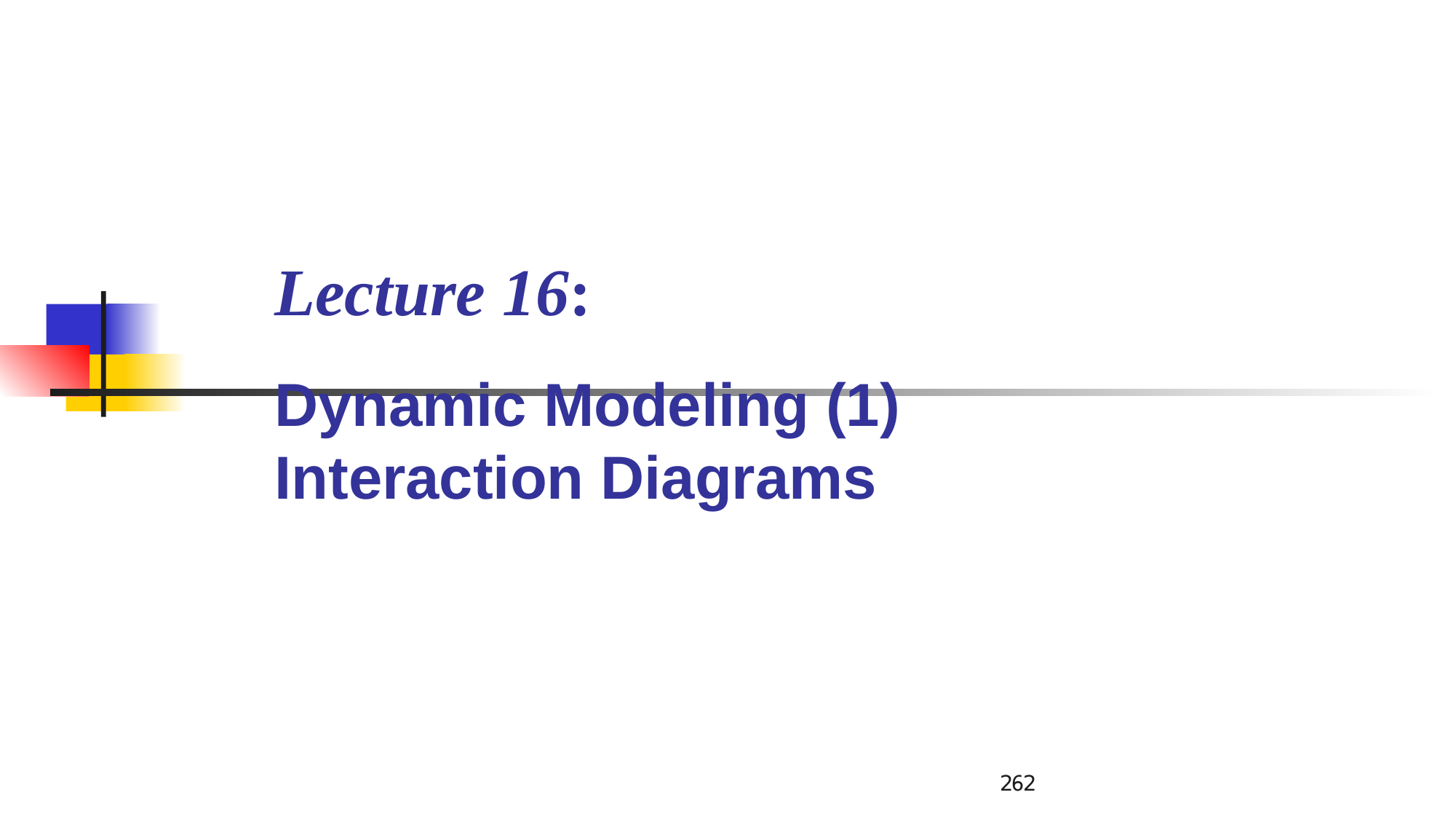

# Lecture 16: Dynamic Modeling (1) Interaction Diagrams
262